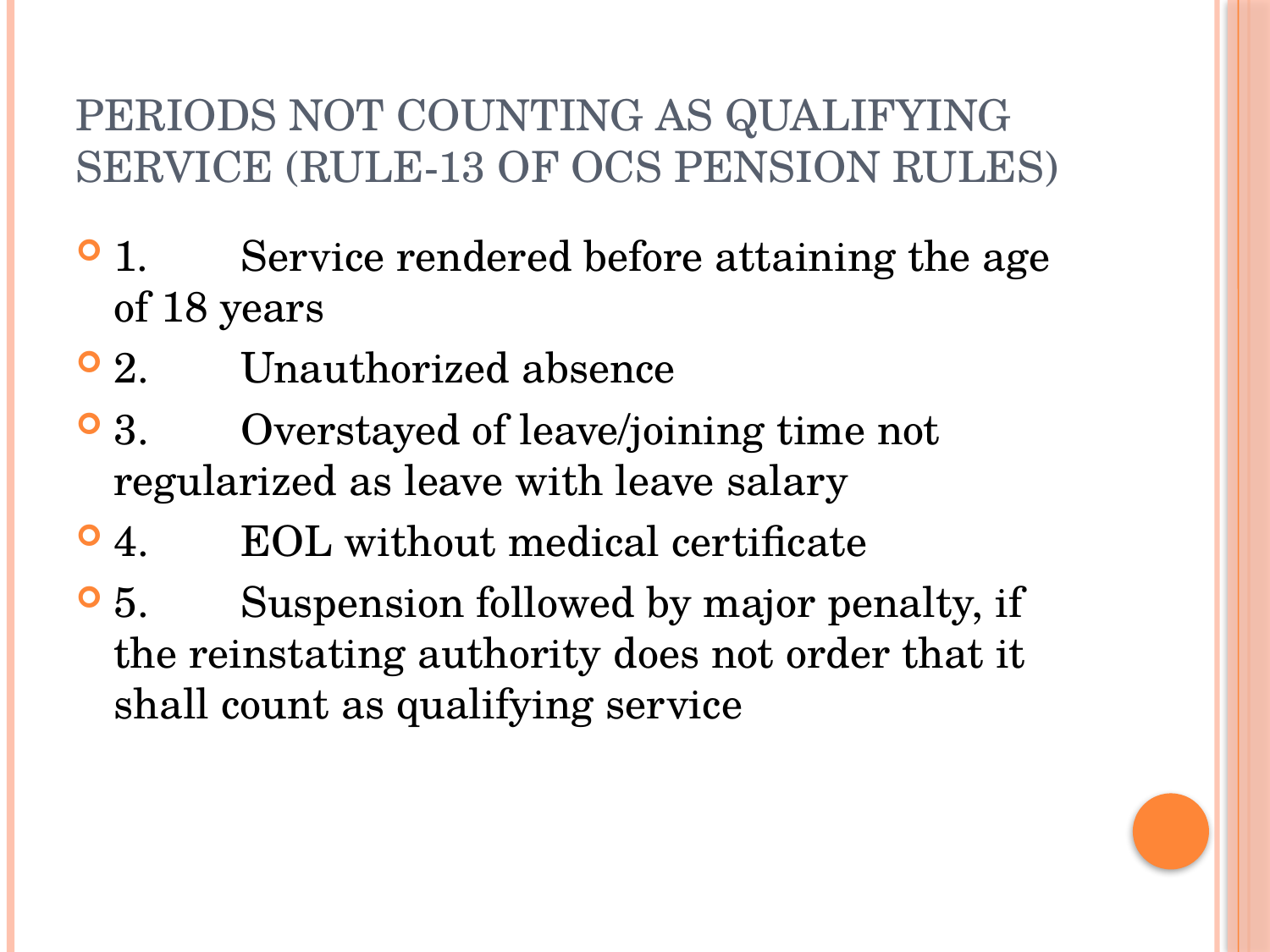

# Periods not counting as qualifying service (Rule-13 of OCS Pension Rules)
1.	Service rendered before attaining the age of 18 years
2.	Unauthorized absence
3.	Overstayed of leave/joining time not regularized as leave with leave salary
4.	EOL without medical certificate
5.	Suspension followed by major penalty, if the reinstating authority does not order that it shall count as qualifying service